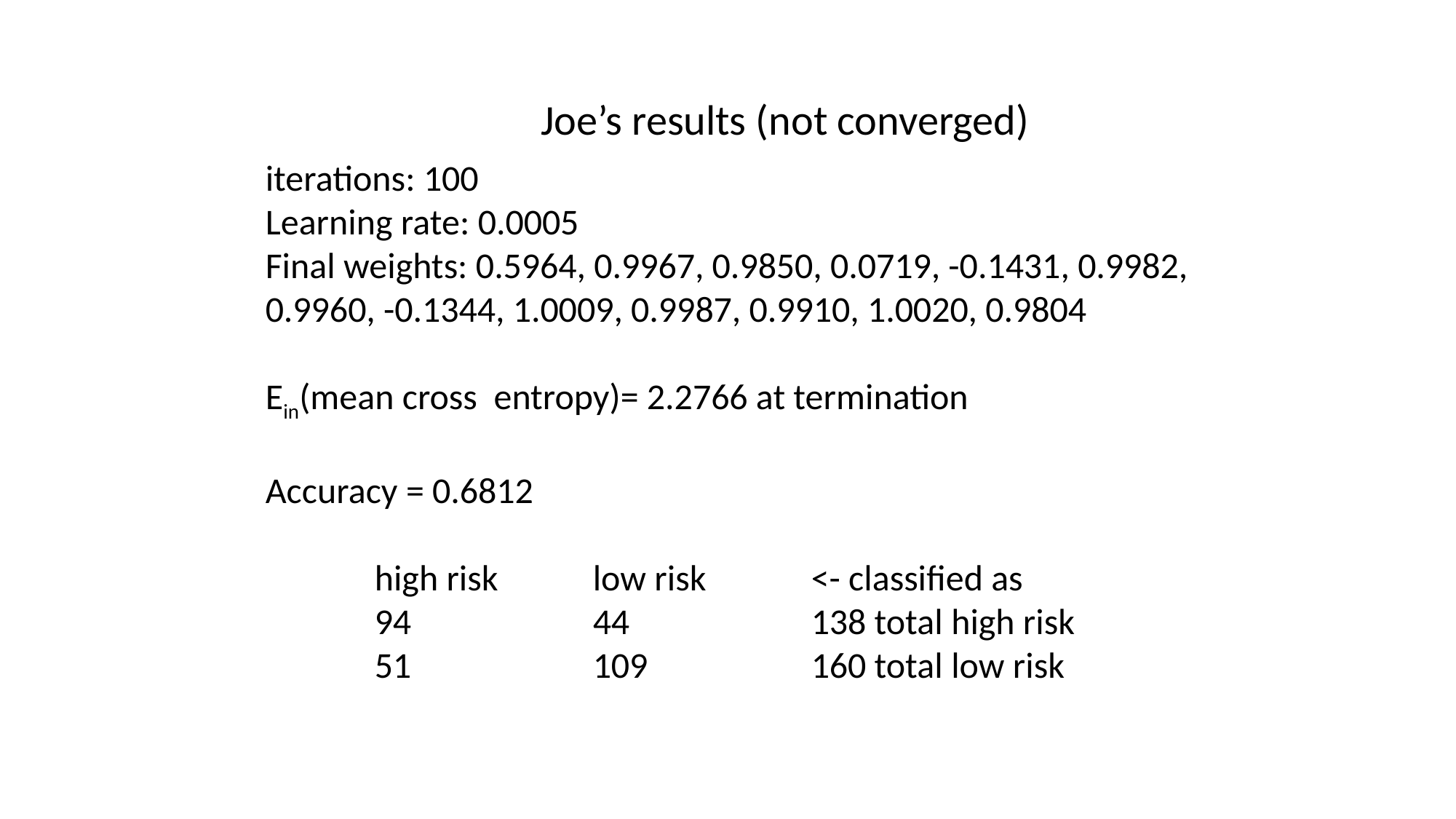

Joe’s results (not converged)
iterations: 100
Learning rate: 0.0005
Final weights: 0.5964, 0.9967, 0.9850, 0.0719, -0.1431, 0.9982, 0.9960, -0.1344, 1.0009, 0.9987, 0.9910, 1.0020, 0.9804

Ein(mean cross  entropy)= 2.2766 at termination

Accuracy = 0.6812

	high risk	low risk	<- classified as
 	94              	44		138 total high risk
 	51            	109		160 total low risk